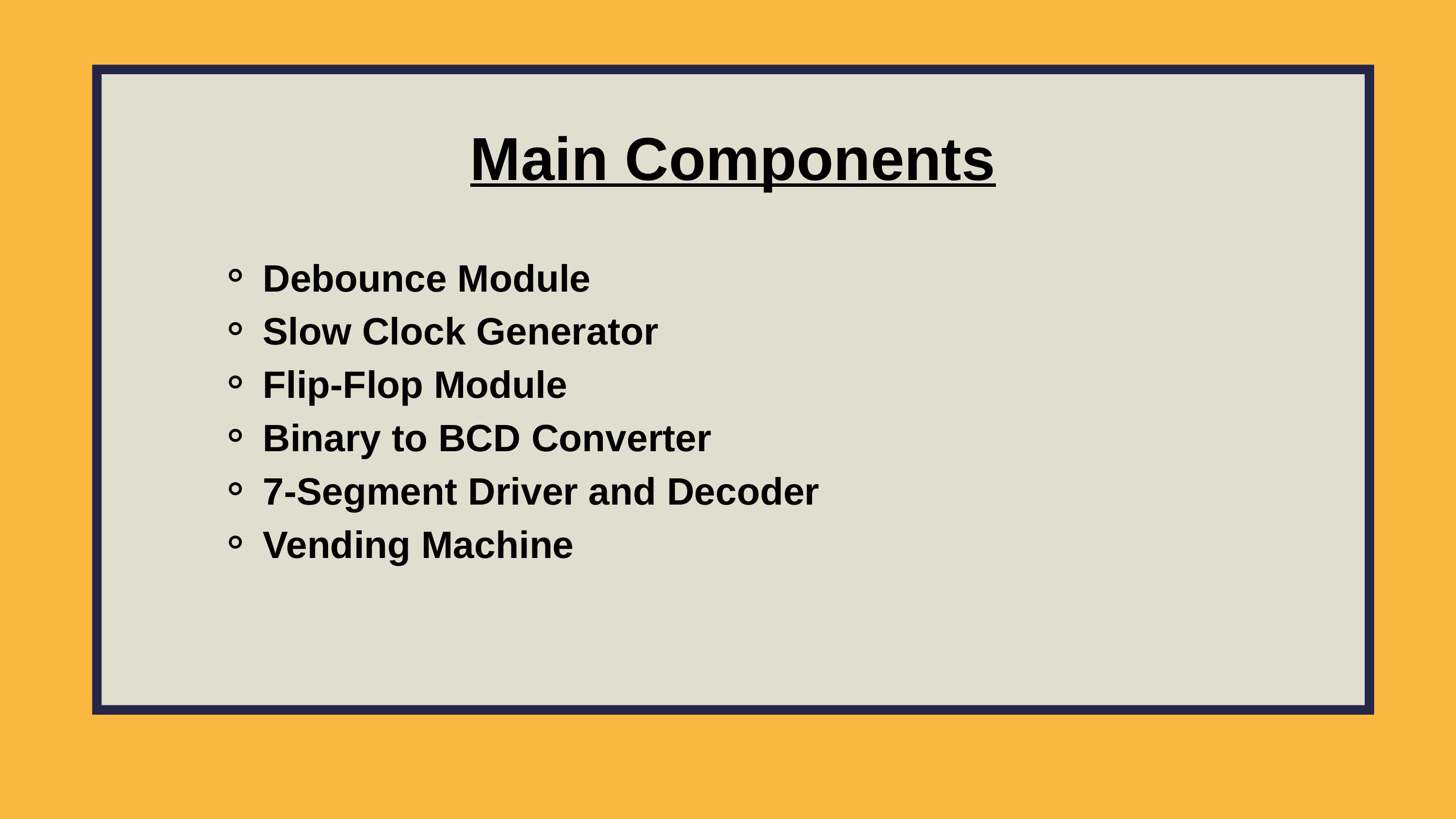

Main Components
Debounce Module
Slow Clock Generator
Flip-Flop Module
Binary to BCD Converter
7-Segment Driver and Decoder
Vending Machine